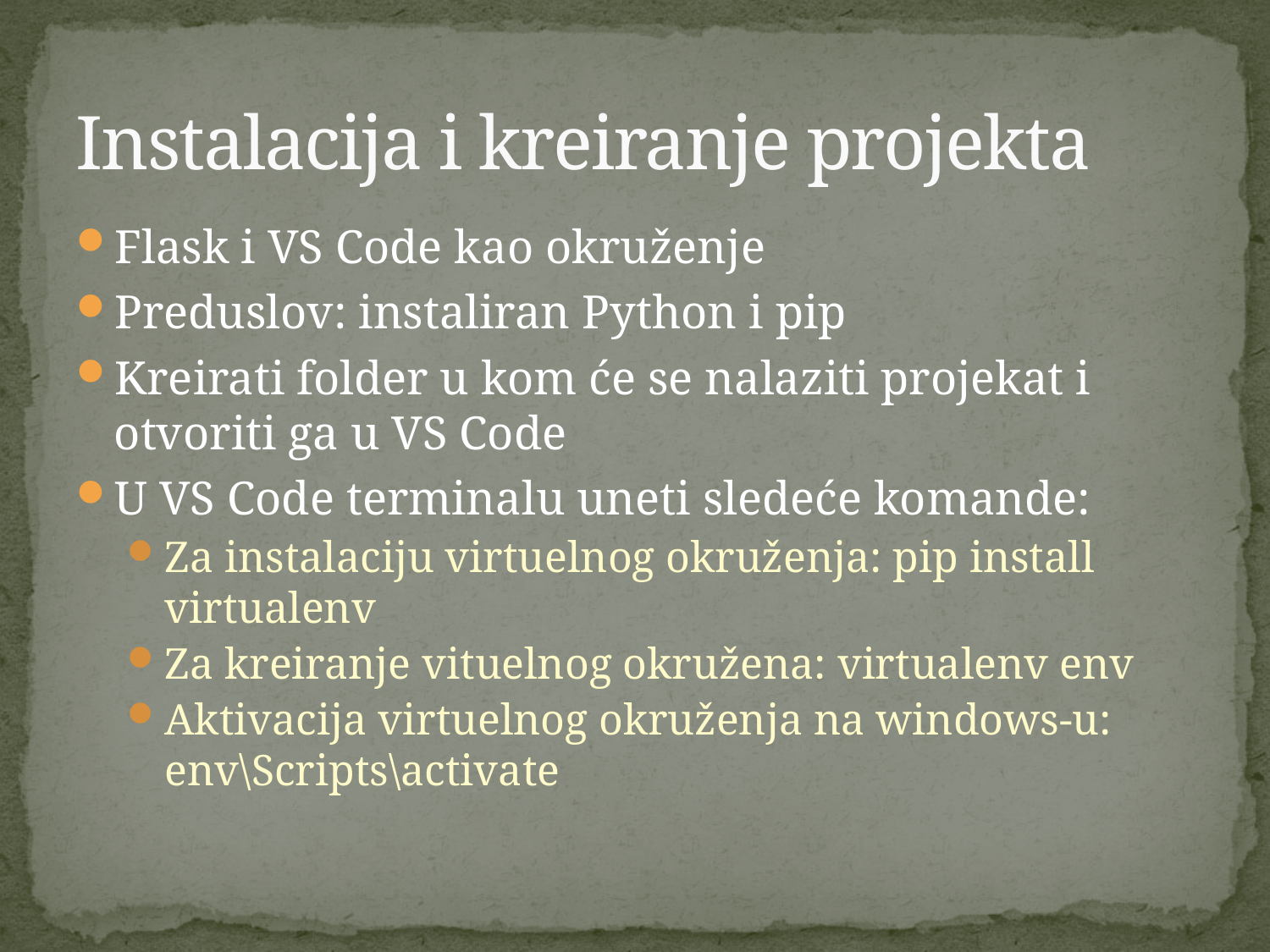

# Instalacija i kreiranje projekta
Flask i VS Code kao okruženje
Preduslov: instaliran Python i pip
Kreirati folder u kom će se nalaziti projekat i otvoriti ga u VS Code
U VS Code terminalu uneti sledeće komande:
Za instalaciju virtuelnog okruženja: pip install virtualenv
Za kreiranje vituelnog okružena: virtualenv env
Aktivacija virtuelnog okruženja na windows-u: env\Scripts\activate